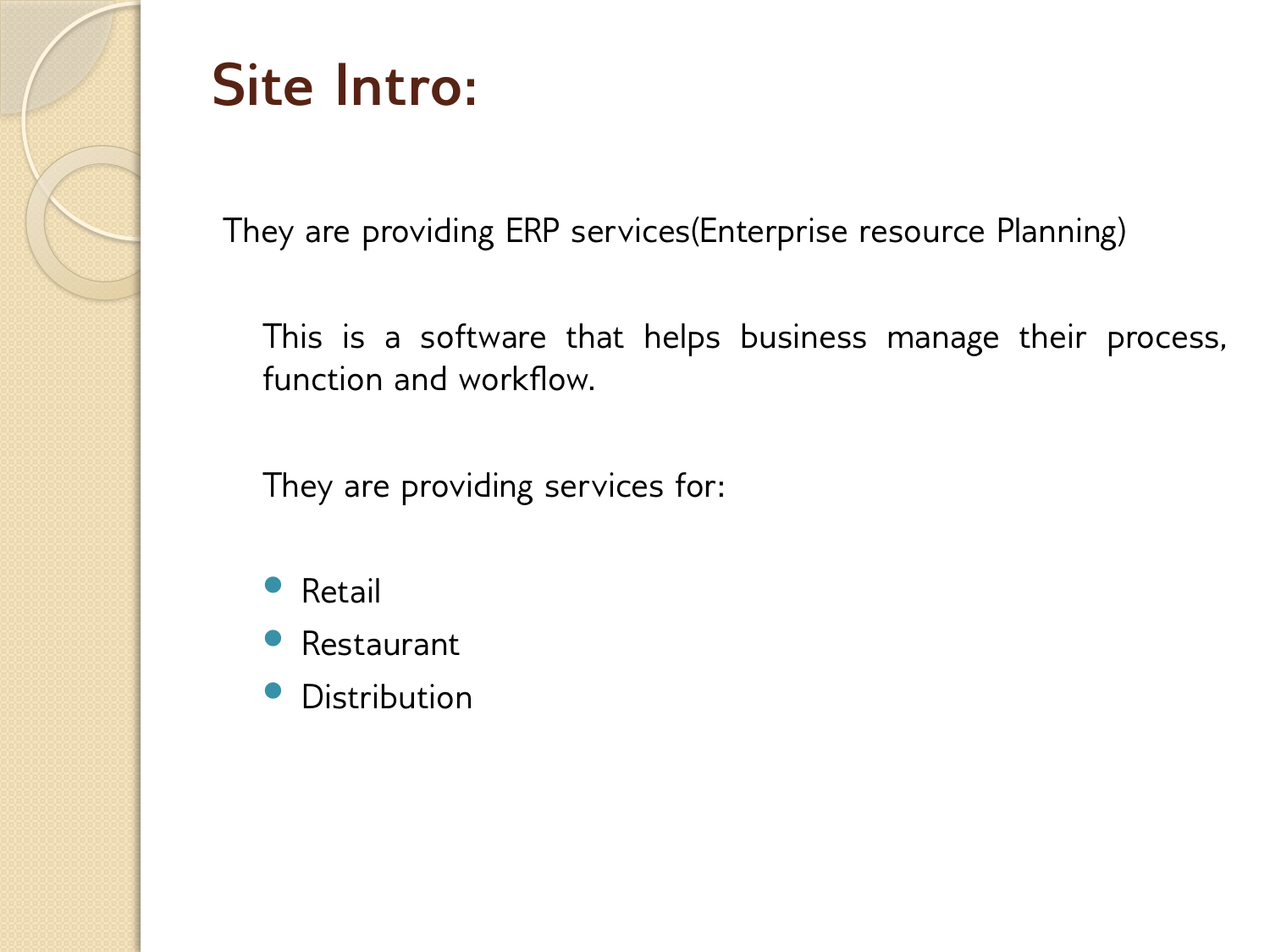

# Site Intro:
They are providing ERP services(Enterprise resource Planning)

This is a software that helps business manage their process, function and workflow.

They are providing services for:

 Retail
 Restaurant
 Distribution